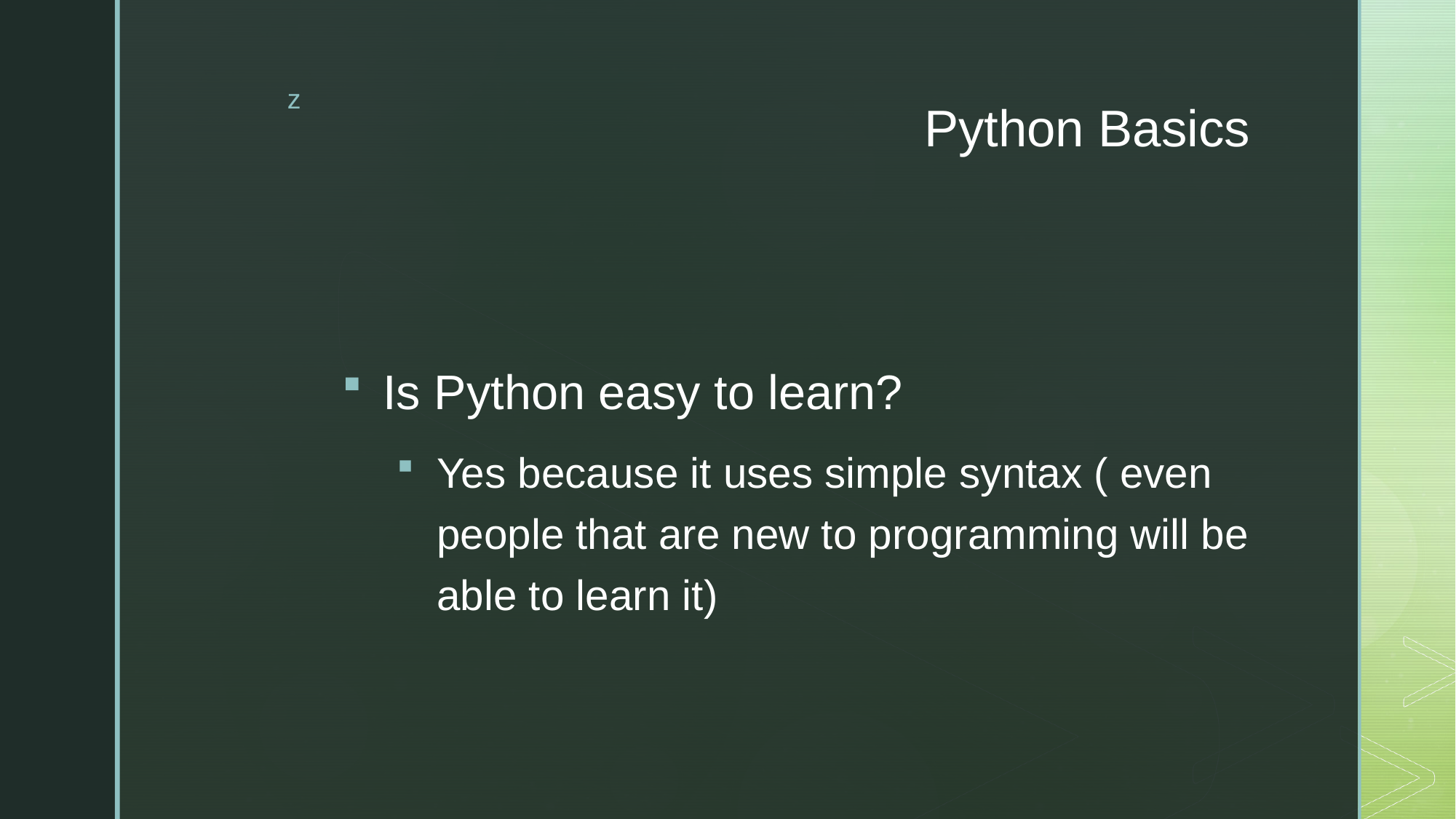

# Python Basics
Is Python easy to learn?
Yes because it uses simple syntax ( even people that are new to programming will be able to learn it)